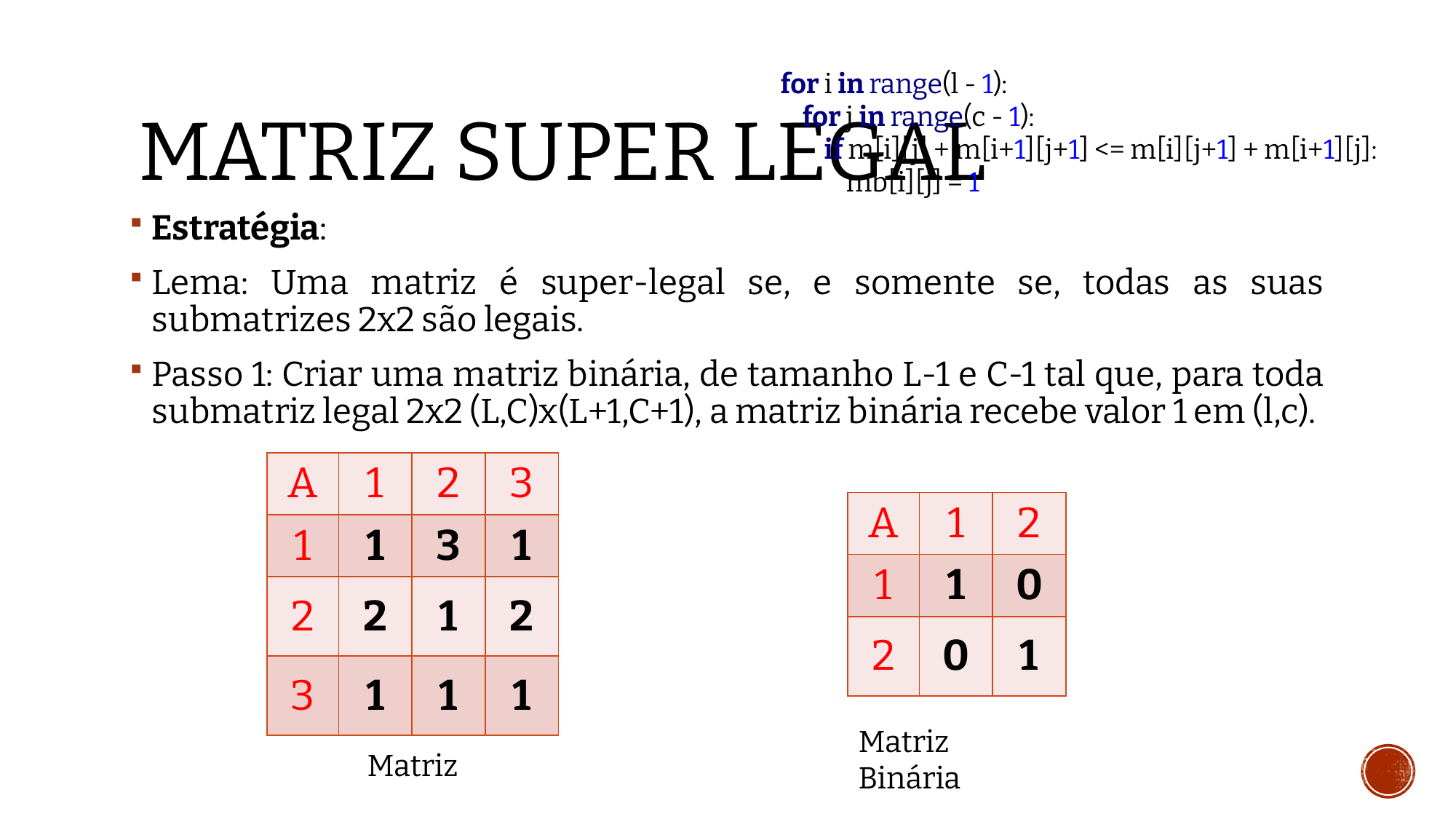

# Matriz super legal
for i in range(l - 1):
    for j in range(c - 1):
        if m[i][j] + m[i+1][j+1] <= m[i][j+1] + m[i+1][j]:
            mb[i][j] = 1
Estratégia:
Lema: Uma matriz é super-legal se, e somente se, todas as suas submatrizes 2x2 são legais.
Passo 1: Criar uma matriz binária, de tamanho L-1 e C-1 tal que, para toda submatriz legal 2x2 (L,C)x(L+1,C+1), a matriz binária recebe valor 1 em (l,c).

| A | 1 | 2 | 3 |
| --- | --- | --- | --- |
| 1 | 1 | 3 | 1 |
| 2 | 2 | 1 | 2 |
| 3 | 1 | 1 | 1 |
| A | 1 | 2 |
| --- | --- | --- |
| 1 | 1 | 0 |
| 2 | 0 | 1 |
Matriz Binária
Matriz